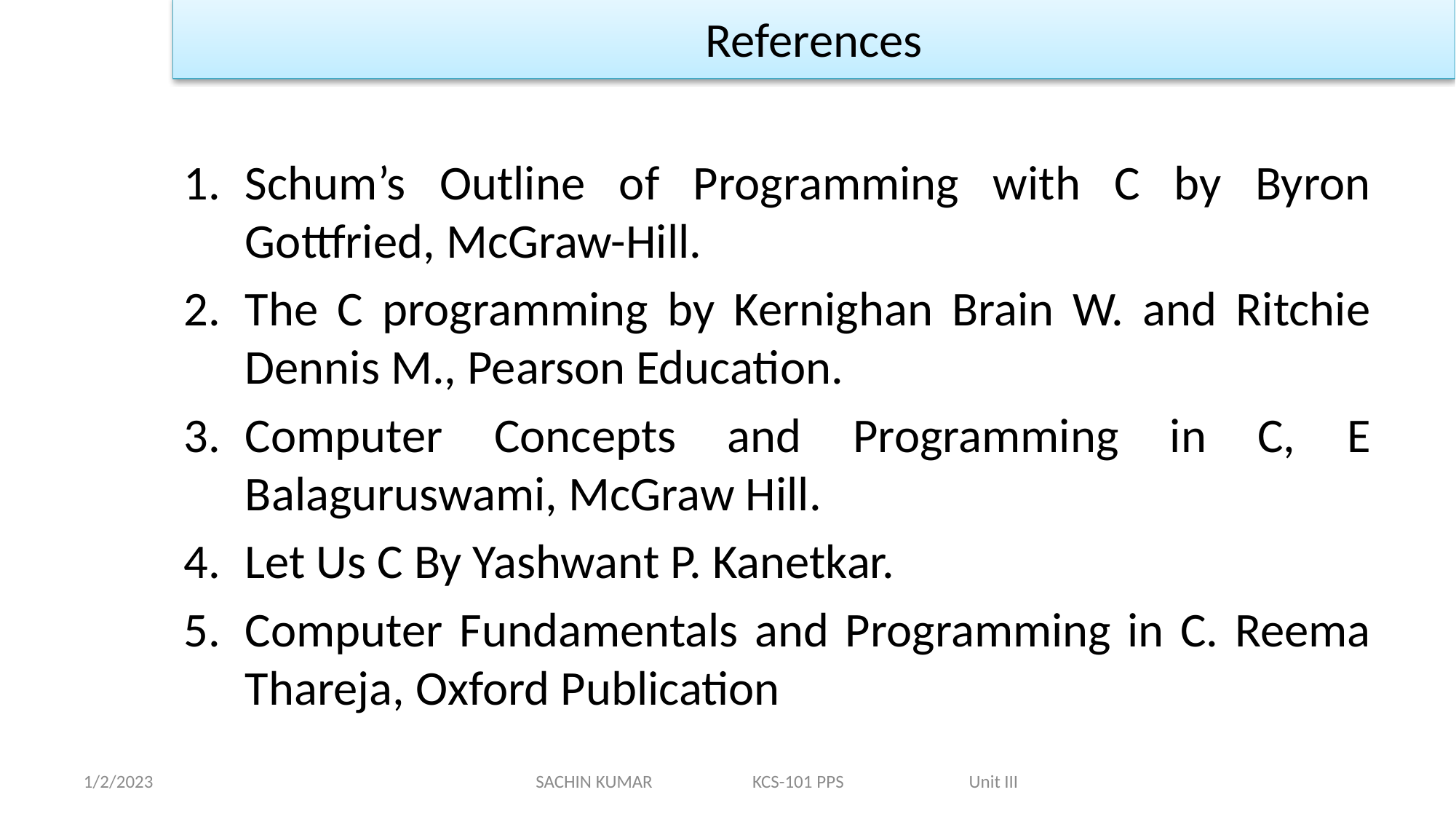

References
Schum’s Outline of Programming with C by Byron Gottfried, McGraw-Hill.
The C programming by Kernighan Brain W. and Ritchie Dennis M., Pearson Education.
Computer Concepts and Programming in C, E Balaguruswami, McGraw Hill.
Let Us C By Yashwant P. Kanetkar.
Computer Fundamentals and Programming in C. Reema Thareja, Oxford Publication

SACHIN KUMAR                        KCS-101 PPS                              Unit III
1/2/2023